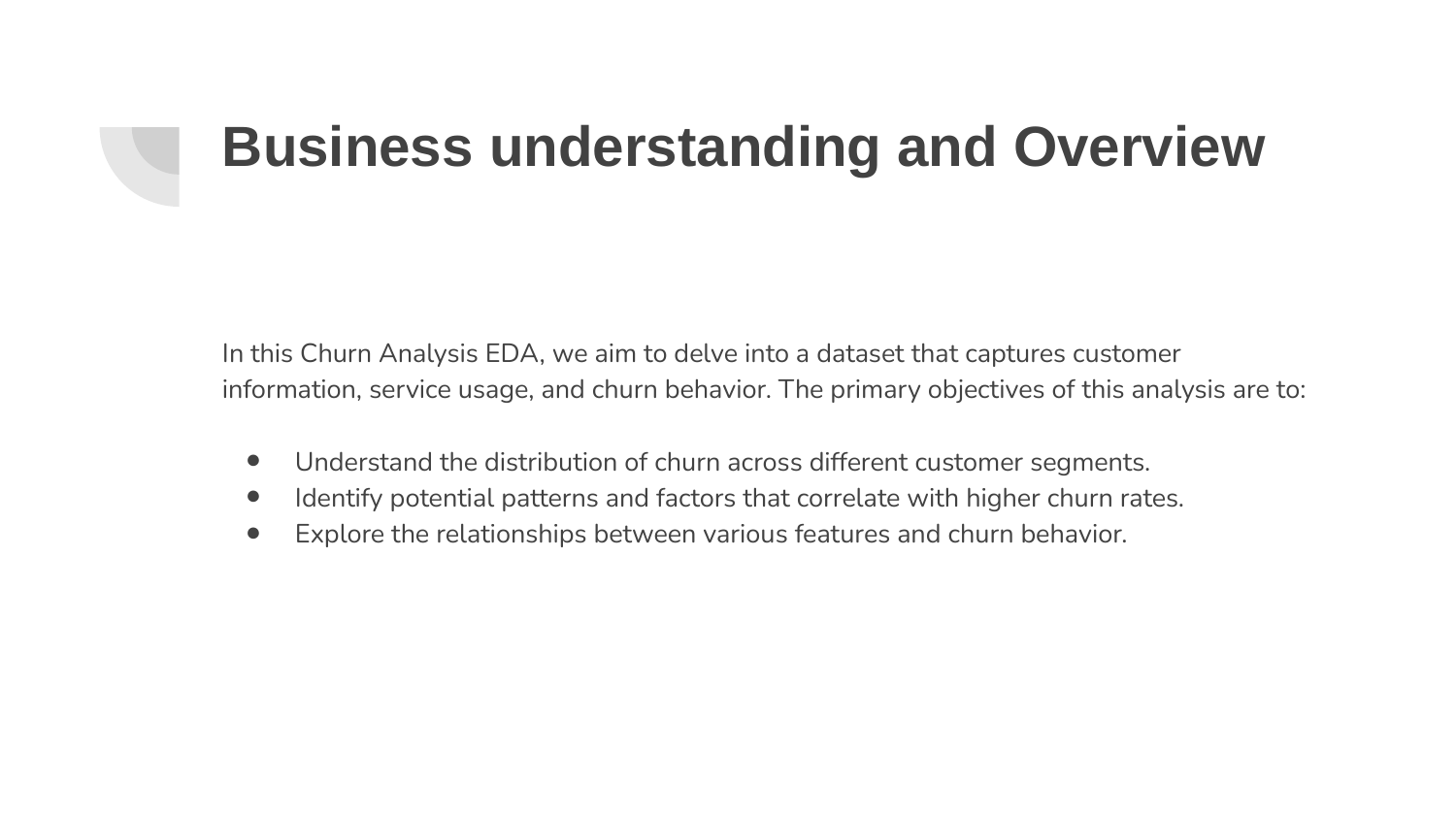

# Business understanding and Overview
In this Churn Analysis EDA, we aim to delve into a dataset that captures customer information, service usage, and churn behavior. The primary objectives of this analysis are to:

Understand the distribution of churn across different customer segments.
Identify potential patterns and factors that correlate with higher churn rates.
Explore the relationships between various features and churn behavior.